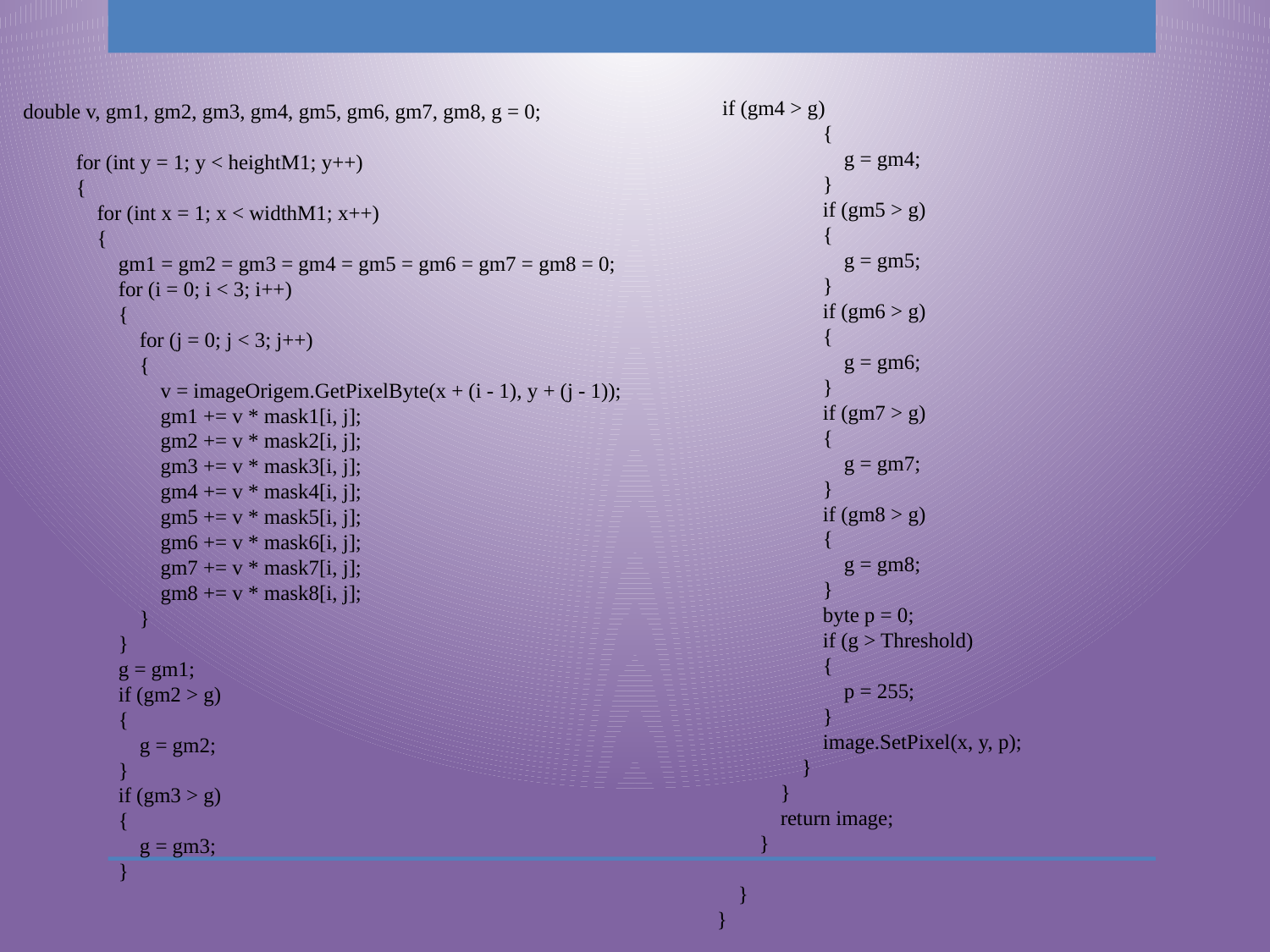

if (gm4 > g)
                    {
                        g = gm4;
                    }
                    if (gm5 > g)
                    {
                        g = gm5;
                    }
                    if (gm6 > g)
                    {
                        g = gm6;
                    }
                    if (gm7 > g)
                    {
                        g = gm7;
                    }
                    if (gm8 > g)
                    {
                        g = gm8;
                    }
                    byte p = 0;
                    if (g > Threshold)
                    {
                        p = 255;
                    }
                    image.SetPixel(x, y, p);
                }
            }
            return image;
        }

    }
}
  double v, gm1, gm2, gm3, gm4, gm5, gm6, gm7, gm8, g = 0;

            for (int y = 1; y < heightM1; y++)
            {
                for (int x = 1; x < widthM1; x++)
                {
                    gm1 = gm2 = gm3 = gm4 = gm5 = gm6 = gm7 = gm8 = 0;
                    for (i = 0; i < 3; i++)
                    {
                        for (j = 0; j < 3; j++)
                        {
                            v = imageOrigem.GetPixelByte(x + (i - 1), y + (j - 1));
                            gm1 += v * mask1[i, j];
                            gm2 += v * mask2[i, j];
                            gm3 += v * mask3[i, j];
                            gm4 += v * mask4[i, j];
                            gm5 += v * mask5[i, j];
                            gm6 += v * mask6[i, j];
                            gm7 += v * mask7[i, j];
                            gm8 += v * mask8[i, j];
                        }
                    }
                    g = gm1;
                    if (gm2 > g)
                    {
                        g = gm2;
                    }
                    if (gm3 > g)
                    {
                        g = gm3;
                    }